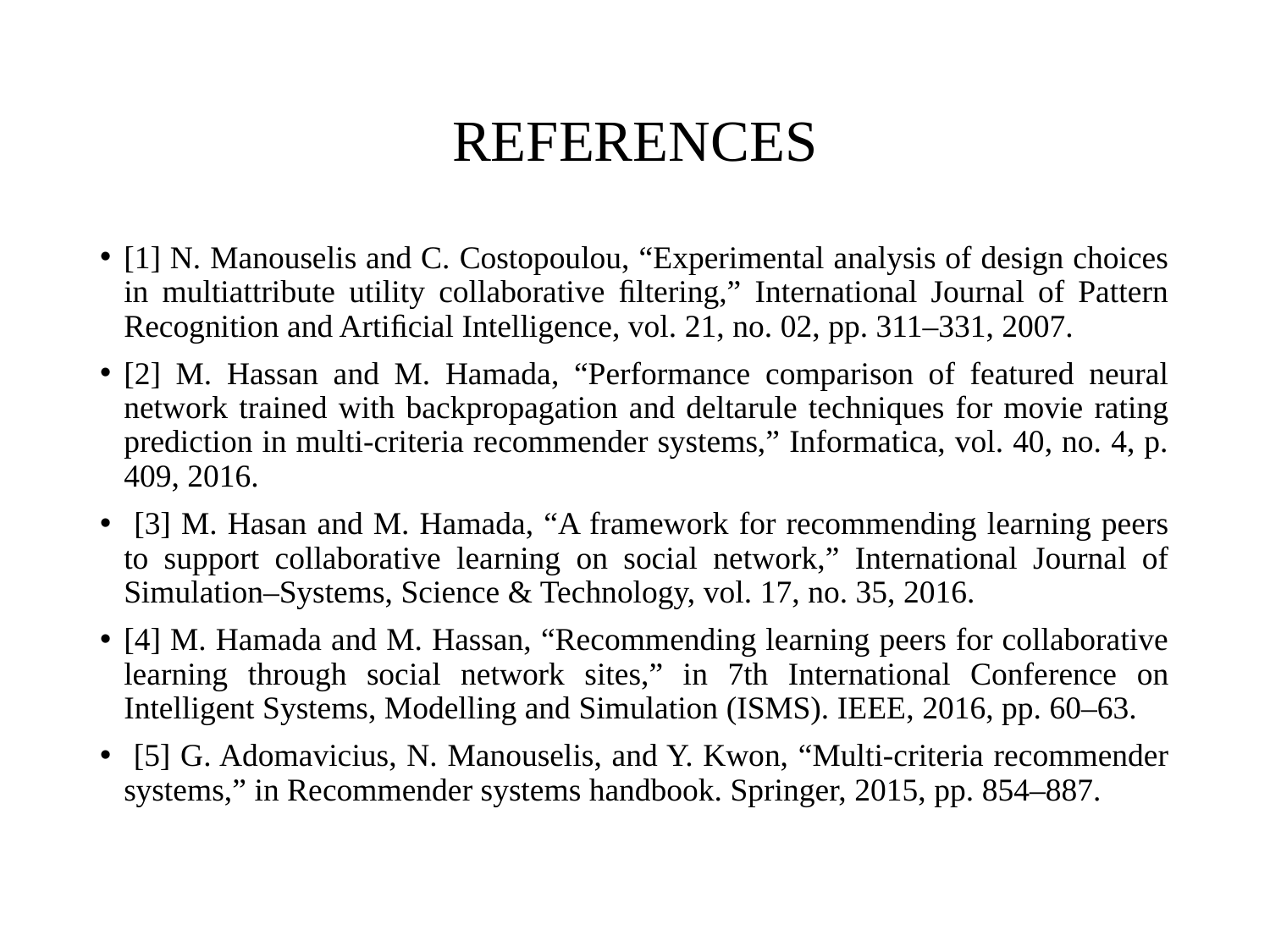

# REFERENCES
[1] N. Manouselis and C. Costopoulou, “Experimental analysis of design choices in multiattribute utility collaborative ﬁltering,” International Journal of Pattern Recognition and Artiﬁcial Intelligence, vol. 21, no. 02, pp. 311–331, 2007.
[2] M. Hassan and M. Hamada, “Performance comparison of featured neural network trained with backpropagation and deltarule techniques for movie rating prediction in multi-criteria recommender systems,” Informatica, vol. 40, no. 4, p. 409, 2016.
 [3] M. Hasan and M. Hamada, “A framework for recommending learning peers to support collaborative learning on social network,” International Journal of Simulation–Systems, Science & Technology, vol. 17, no. 35, 2016.
[4] M. Hamada and M. Hassan, “Recommending learning peers for collaborative learning through social network sites,” in 7th International Conference on Intelligent Systems, Modelling and Simulation (ISMS). IEEE, 2016, pp. 60–63.
 [5] G. Adomavicius, N. Manouselis, and Y. Kwon, “Multi-criteria recommender systems,” in Recommender systems handbook. Springer, 2015, pp. 854–887.